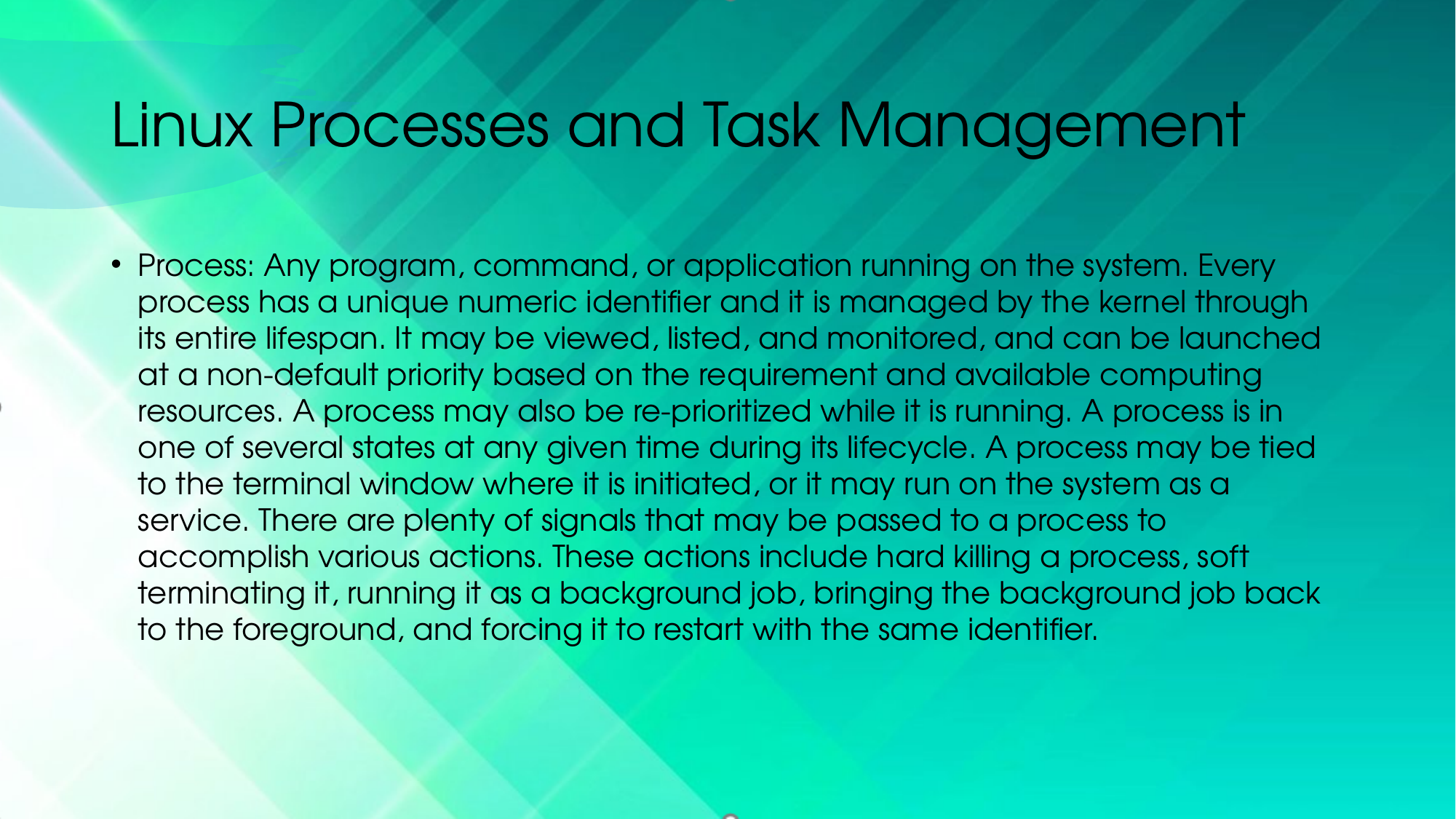

# Linux Processes and Task Management
Process: Any program, command, or application running on the system. Every process has a unique numeric identifier and it is managed by the kernel through its entire lifespan. It may be viewed, listed, and monitored, and can be launched at a non-default priority based on the requirement and available computing resources. A process may also be re-prioritized while it is running. A process is in one of several states at any given time during its lifecycle. A process may be tied to the terminal window where it is initiated, or it may run on the system as a service. There are plenty of signals that may be passed to a process to accomplish various actions. These actions include hard killing a process, soft terminating it, running it as a background job, bringing the background job back to the foreground, and forcing it to restart with the same identifier.